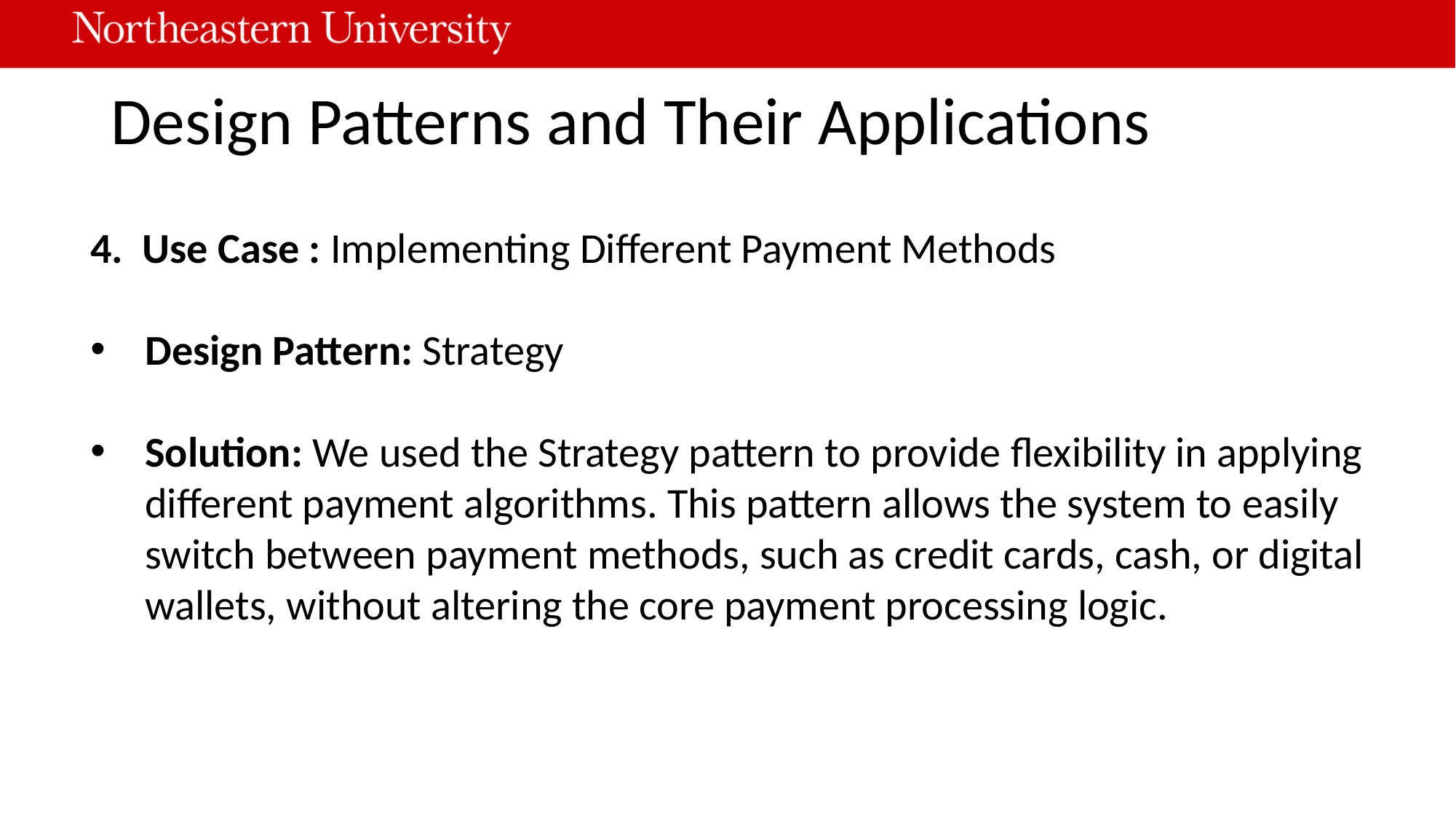

# Design Patterns and Their Applications
4.  Use Case : Implementing Different Payment Methods

Design Pattern: Strategy

Solution: We used the Strategy pattern to provide flexibility in applying different payment algorithms. This pattern allows the system to easily switch between payment methods, such as credit cards, cash, or digital wallets, without altering the core payment processing logic.